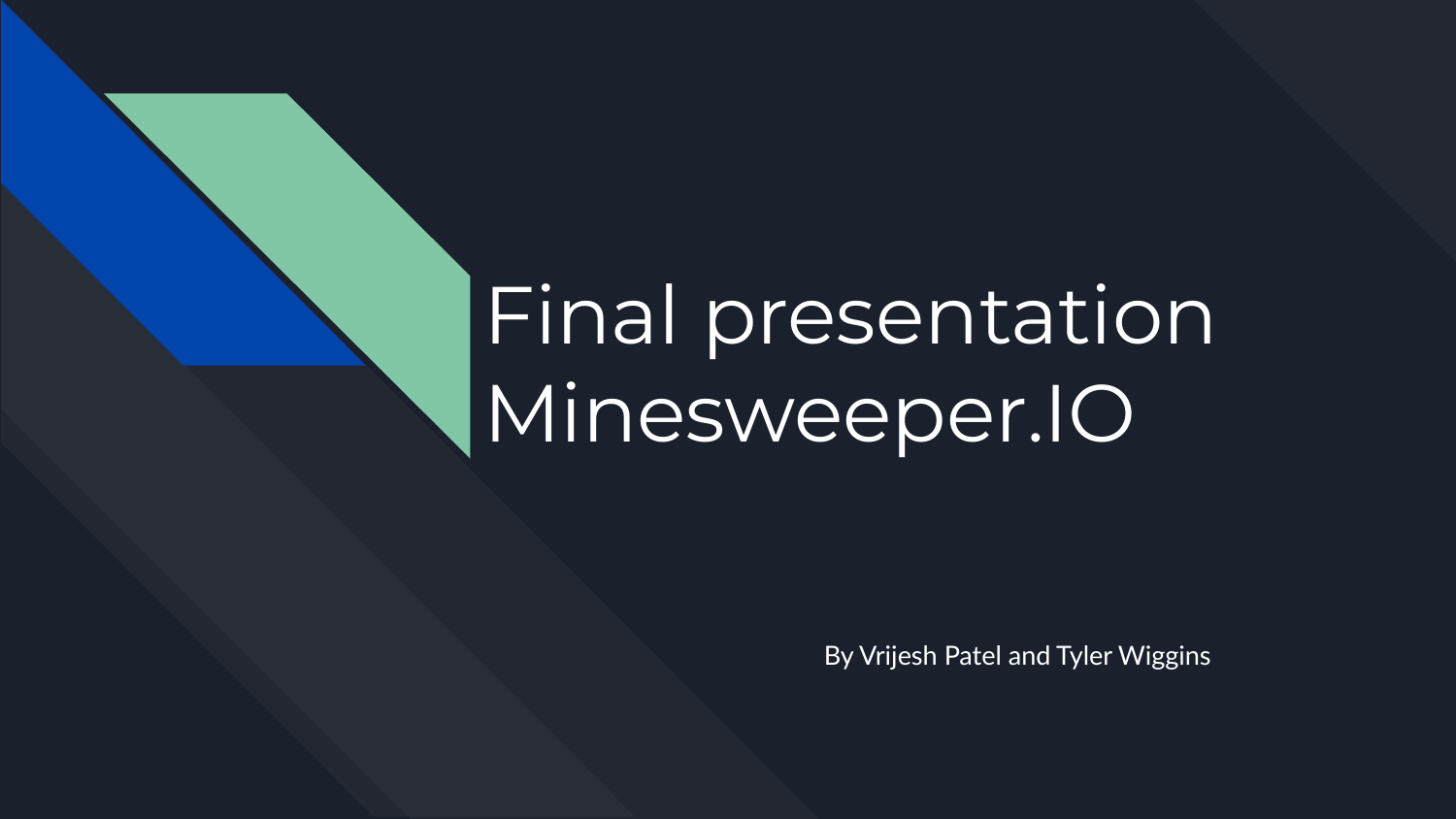

# Final presentation
Minesweeper.IO
By Vrijesh Patel and Tyler Wiggins